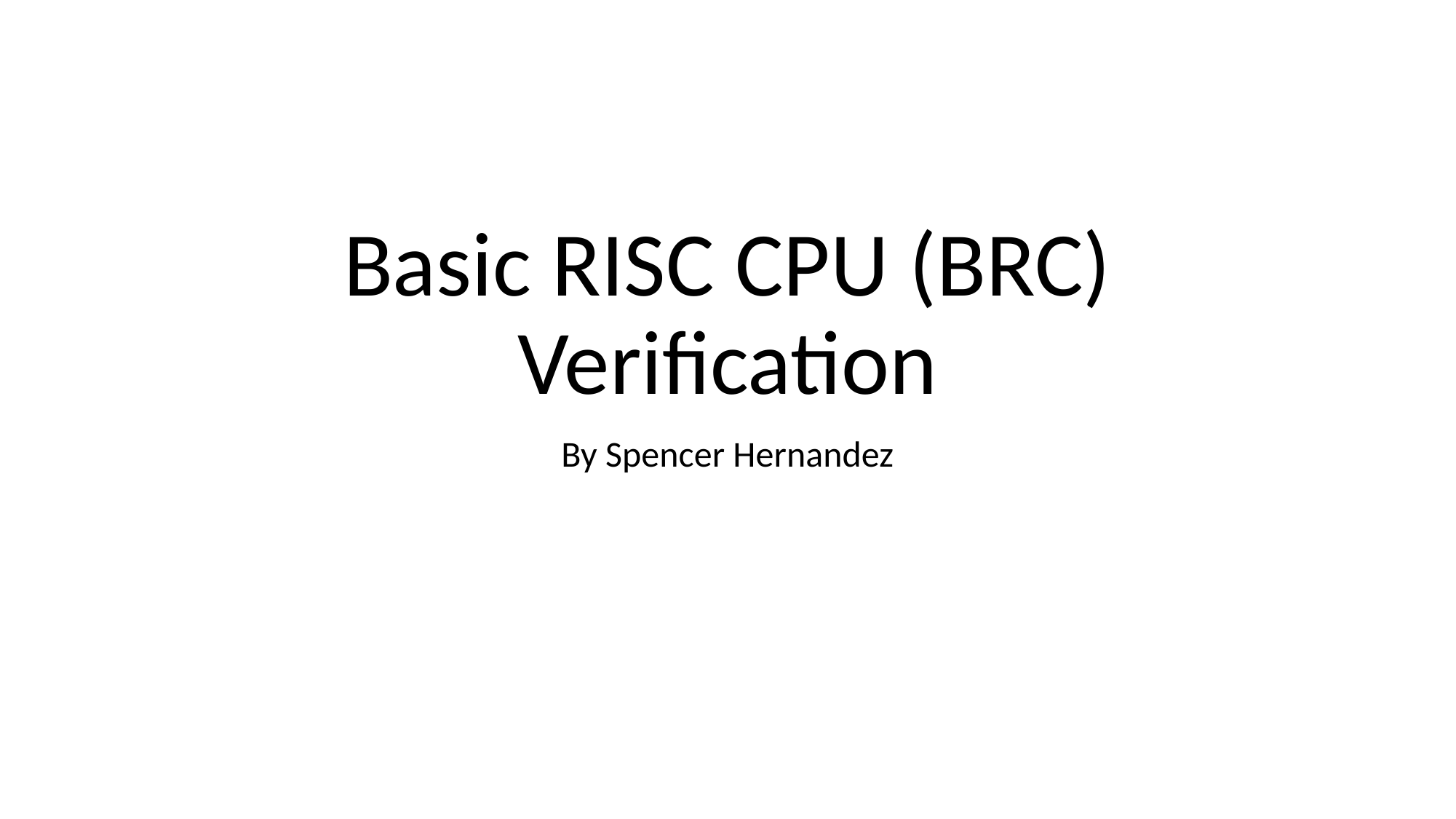

# Basic RISC CPU (BRC) Verification
By Spencer Hernandez